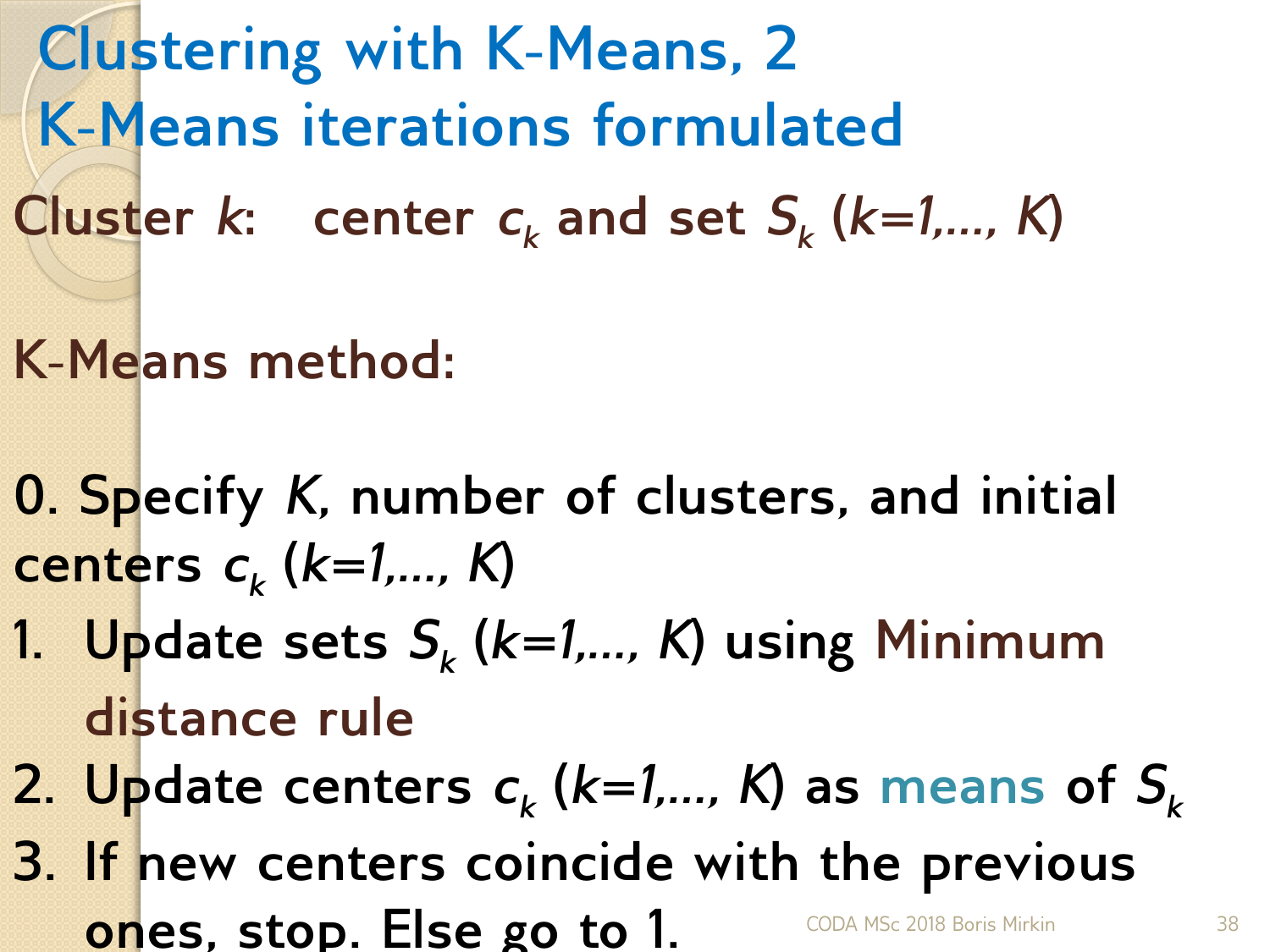

# Clustering with K-Means, 2 K-Means iterations formulated
Cluster k:   center ck and set Sk (k=1,…, K)

K-Means method:

0. Specify K, number of clusters, and initial centers ck (k=1,…, K)
Update sets Sk (k=1,…, K) using Minimum distance rule
Update centers ck (k=1,…, K) as means of Sk
If new centers coincide with the previous ones, stop. Else go to 1.

CODA MSc 2018 Boris Mirkin
38